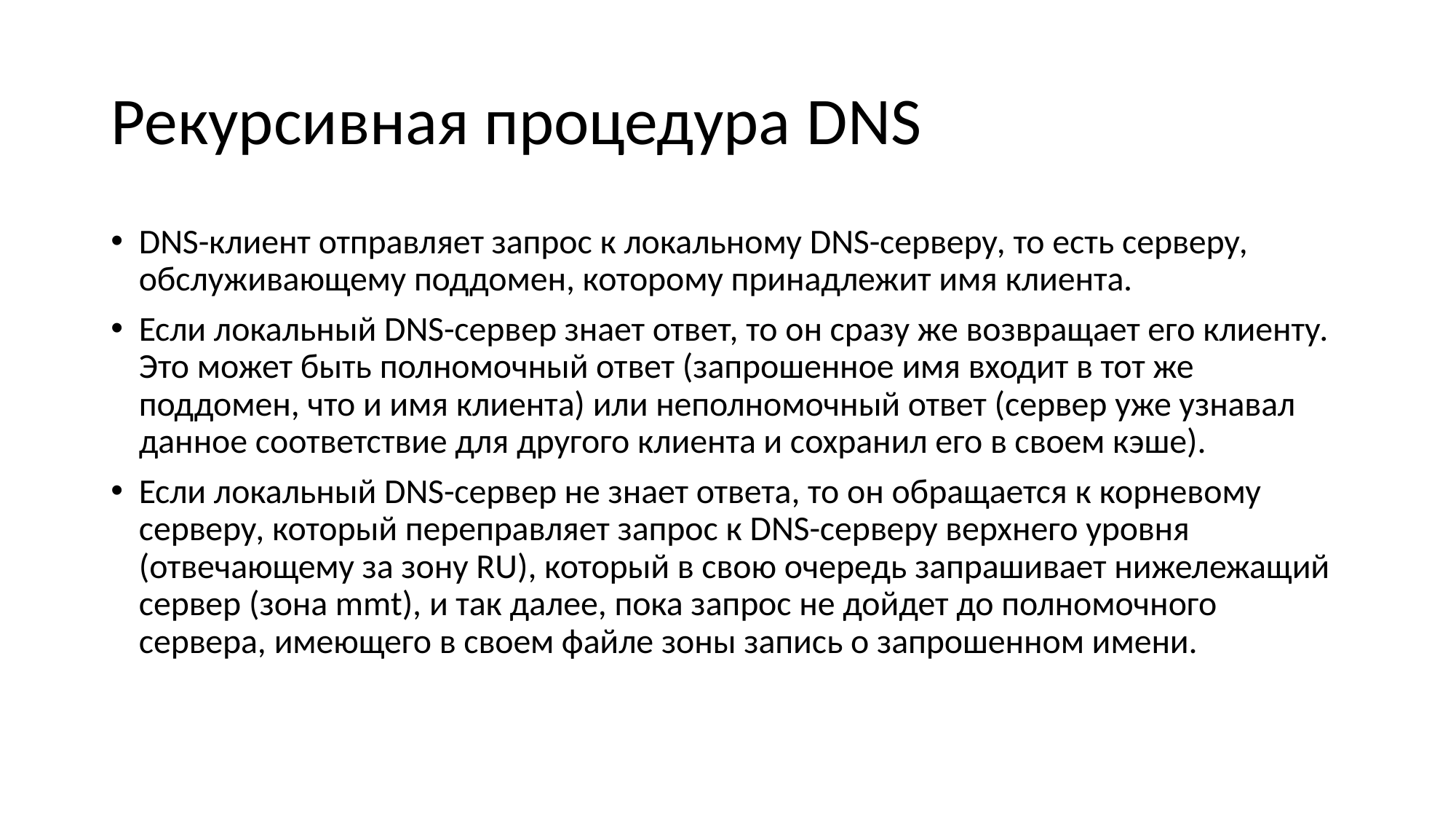

# Рекурсивная процедура DNS
DNS-клиент отправляет запрос к локальному DNS-серверу, то есть серверу, обслуживающему поддомен, которому принадлежит имя клиента.
Если локальный DNS-сервер знает ответ, то он сразу же возвращает его клиенту. Это может быть полномочный ответ (запрошенное имя входит в тот же поддомен, что и имя клиента) или неполномочный ответ (сервер уже узнавал данное соответствие для другого клиента и сохранил его в своем кэше).
Если локальный DNS-сервер не знает ответа, то он обращается к корневому серверу, который переправляет запрос к DNS-серверу верхнего уровня (отвечающему за зону RU), который в свою очередь запрашивает нижележащий сервер (зона mmt), и так далее, пока запрос не дойдет до полномочного сервера, имеющего в своем файле зоны запись о запрошенном имени.